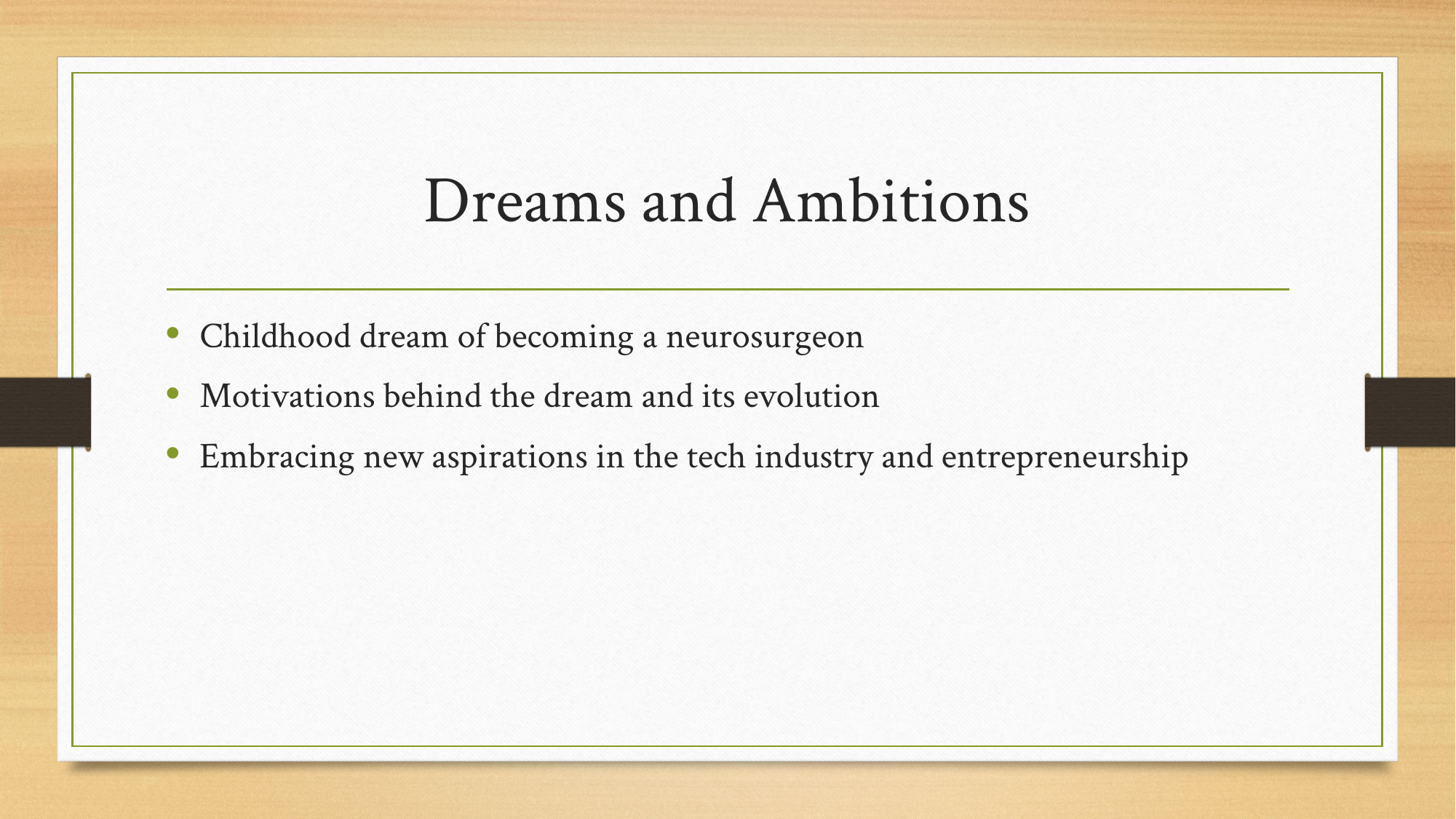

# Dreams and Ambitions
Childhood dream of becoming a neurosurgeon
Motivations behind the dream and its evolution
Embracing new aspirations in the tech industry and entrepreneurship